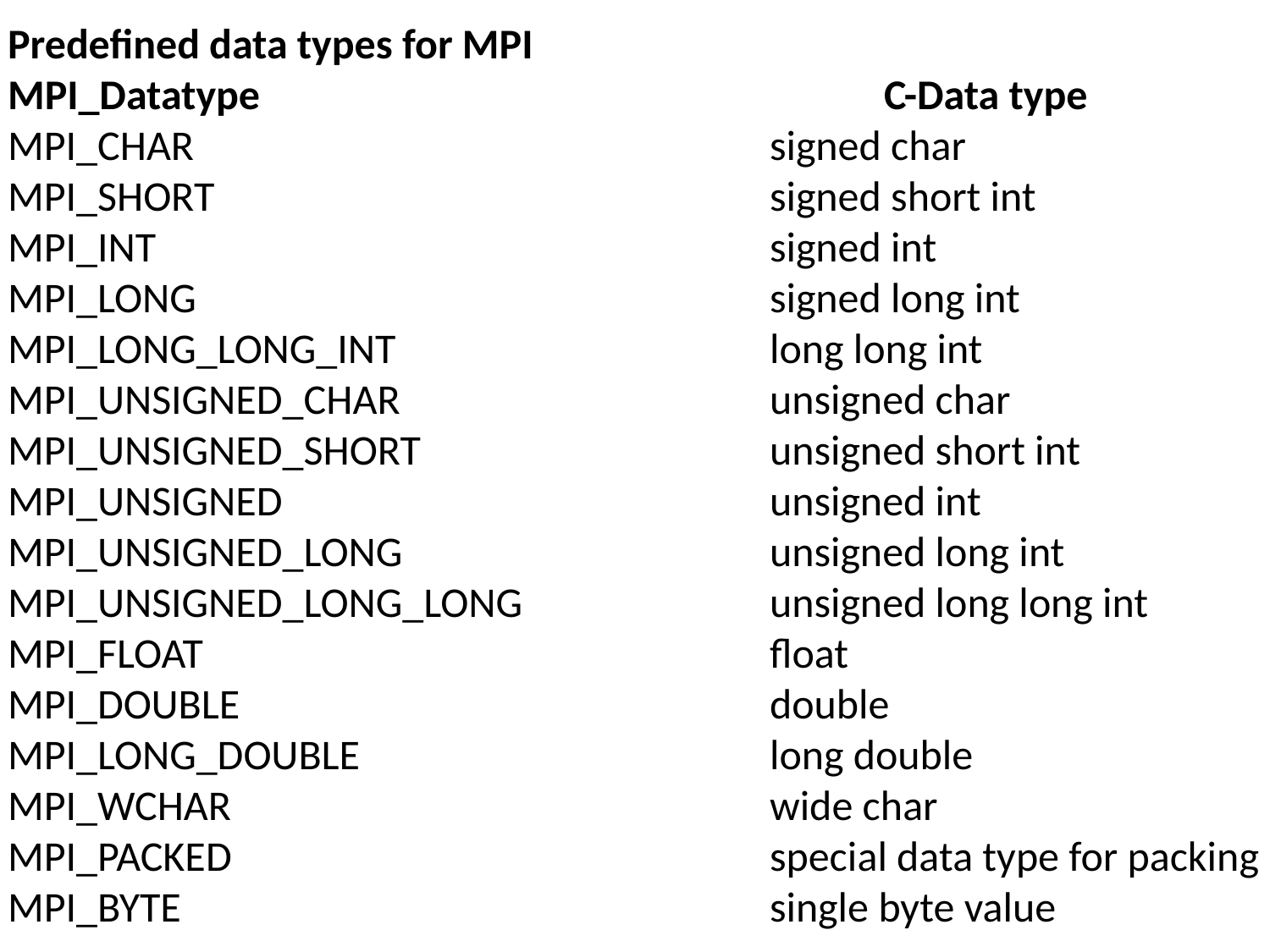

Predefined data types for MPI
MPI_Datatype 				            C-Data type
MPI_CHAR 				 	signed char
MPI_SHORT 					signed short int
MPI_INT 					signed int
MPI_LONG 					signed long int
MPI_LONG_LONG_INT 			long long int
MPI_UNSIGNED_CHAR 			unsigned char
MPI_UNSIGNED_SHORT 			unsigned short int
MPI_UNSIGNED 				unsigned int
MPI_UNSIGNED_LONG 			unsigned long int
MPI_UNSIGNED_LONG_LONG 		unsigned long long int
MPI_FLOAT 					float
MPI_DOUBLE 					double
MPI_LONG_DOUBLE 				long double
MPI_WCHAR 					wide char
MPI_PACKED 					special data type for packing
MPI_BYTE 					single byte value